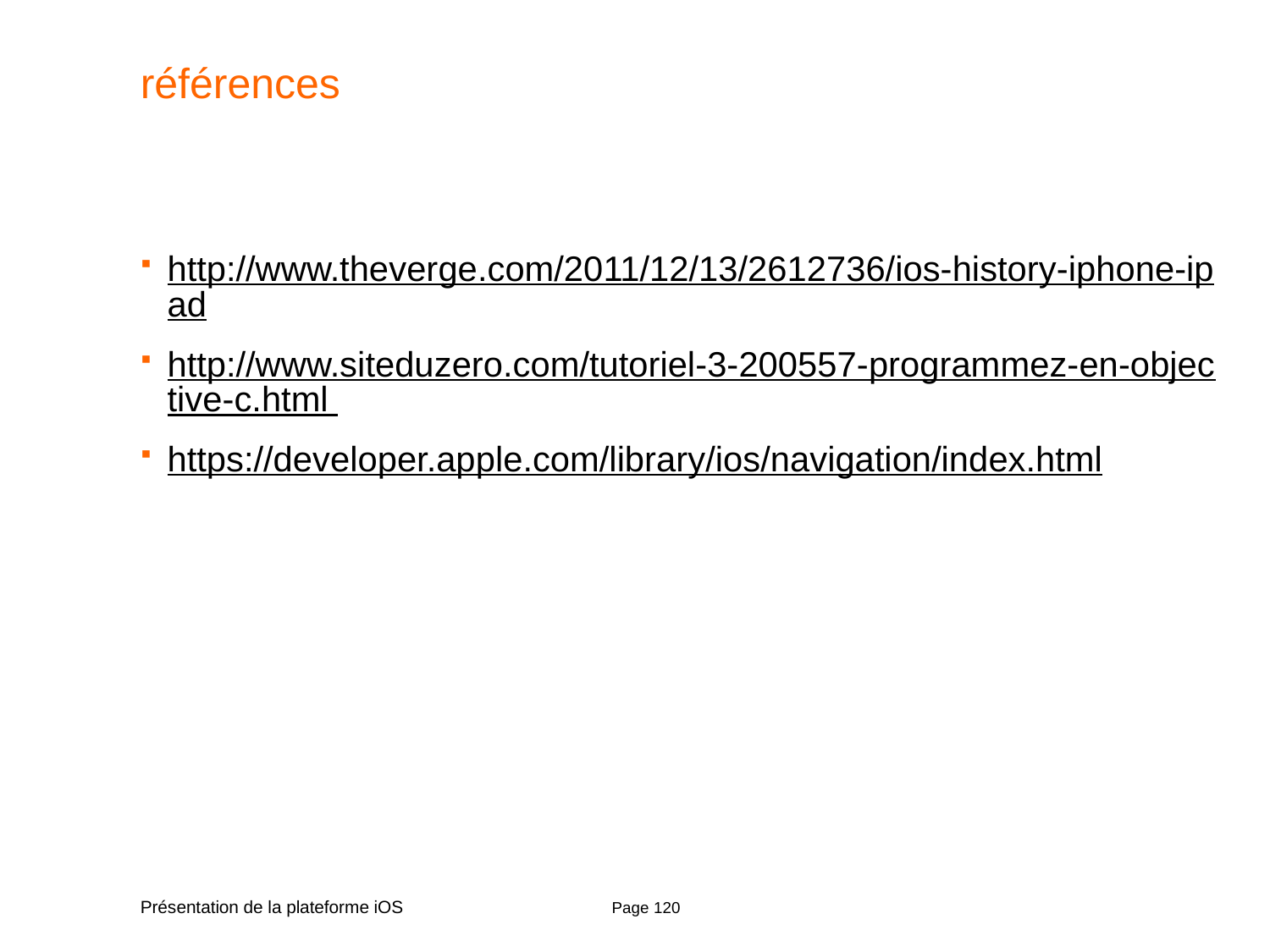

# références

http://www.theverge.com/2011/12/13/2612736/ios-history-iphone-ipad
http://www.siteduzero.com/tutoriel-3-200557-programmez-en-objective-c.html
https://developer.apple.com/library/ios/navigation/index.html

Présentation de la plateforme iOS